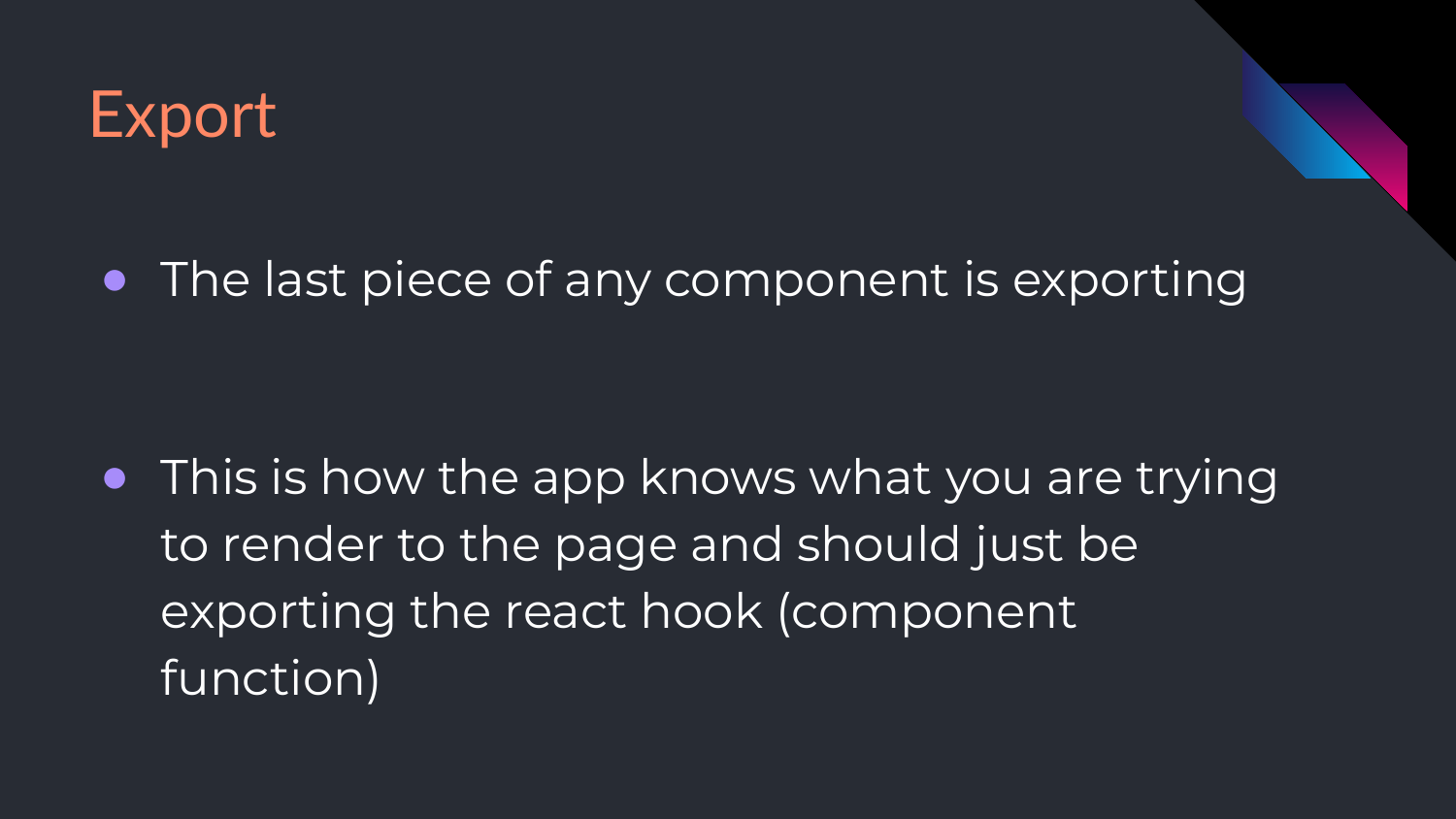

# Export
The last piece of any component is exporting

This is how the app knows what you are trying to render to the page and should just be exporting the react hook (component function)